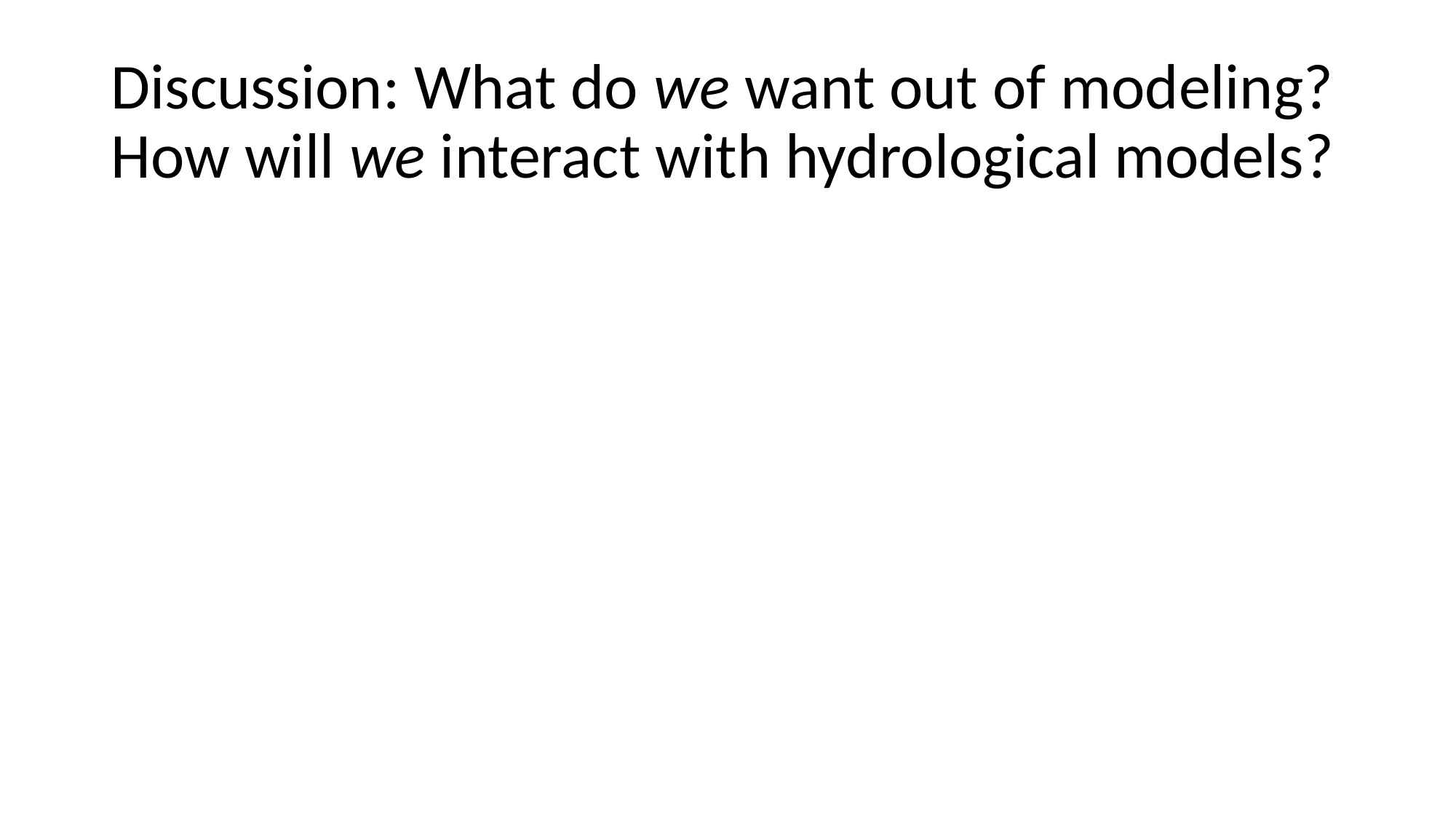

# Discussion: What do we want out of modeling? How will we interact with hydrological models?